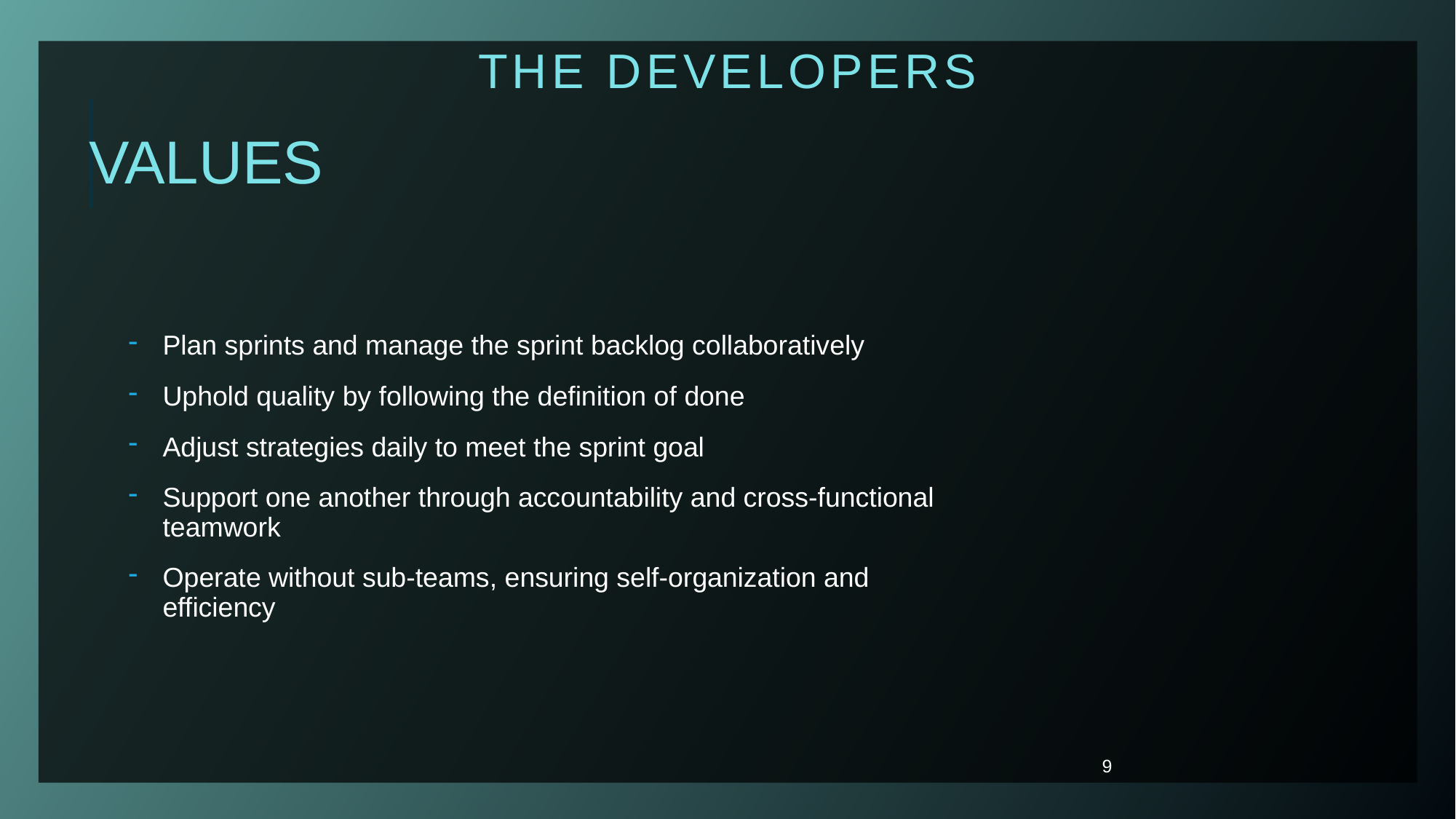

# The developers
VALUES
Plan sprints and manage the sprint backlog collaboratively
Uphold quality by following the definition of done
Adjust strategies daily to meet the sprint goal
Support one another through accountability and cross-functional teamwork
Operate without sub-teams, ensuring self-organization and efficiency

9